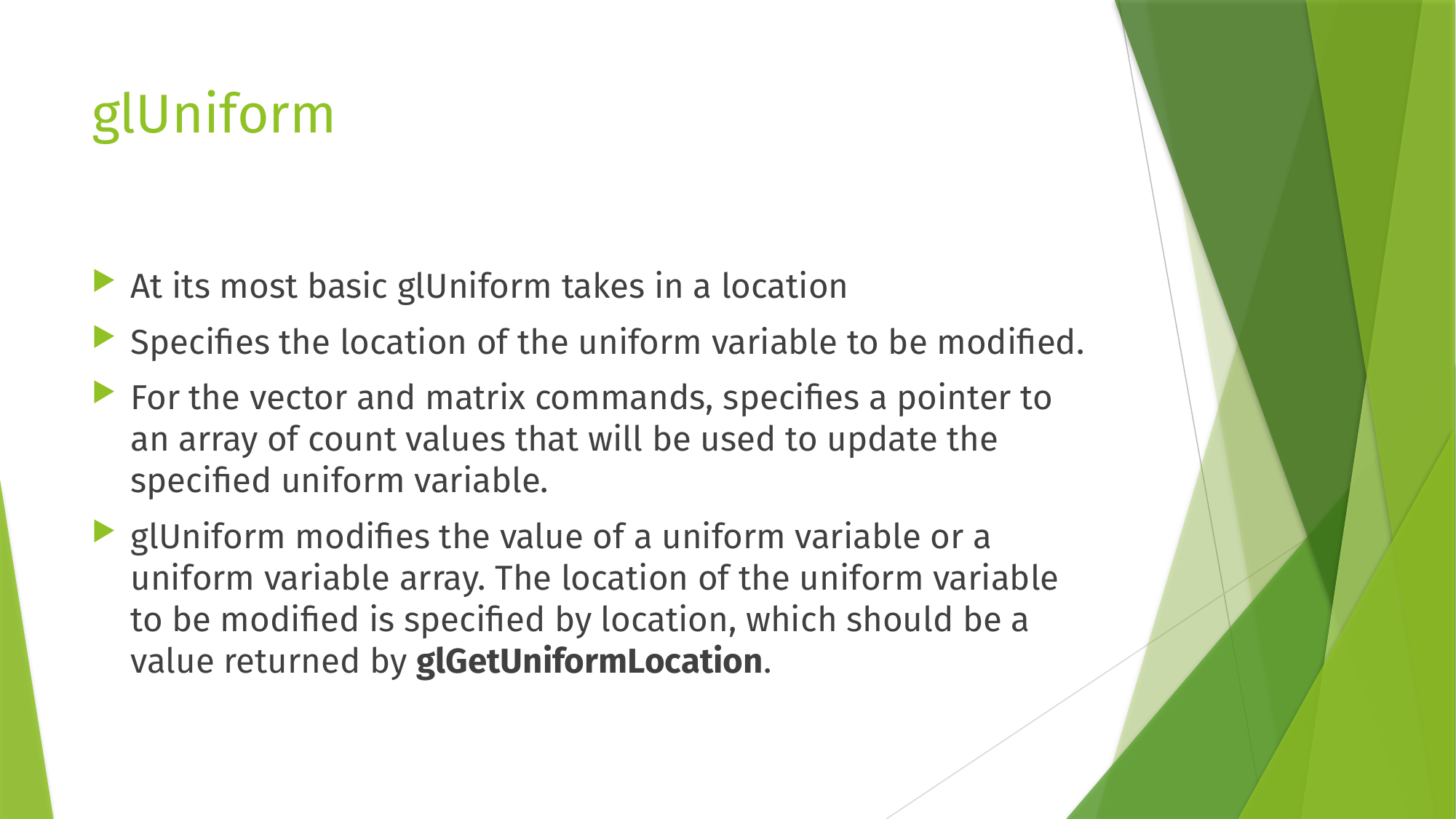

# glUniform
At its most basic glUniform takes in a location
Specifies the location of the uniform variable to be modified.
For the vector and matrix commands, specifies a pointer to an array of count values that will be used to update the specified uniform variable.
glUniform modifies the value of a uniform variable or a uniform variable array. The location of the uniform variable to be modified is specified by location, which should be a value returned by glGetUniformLocation.